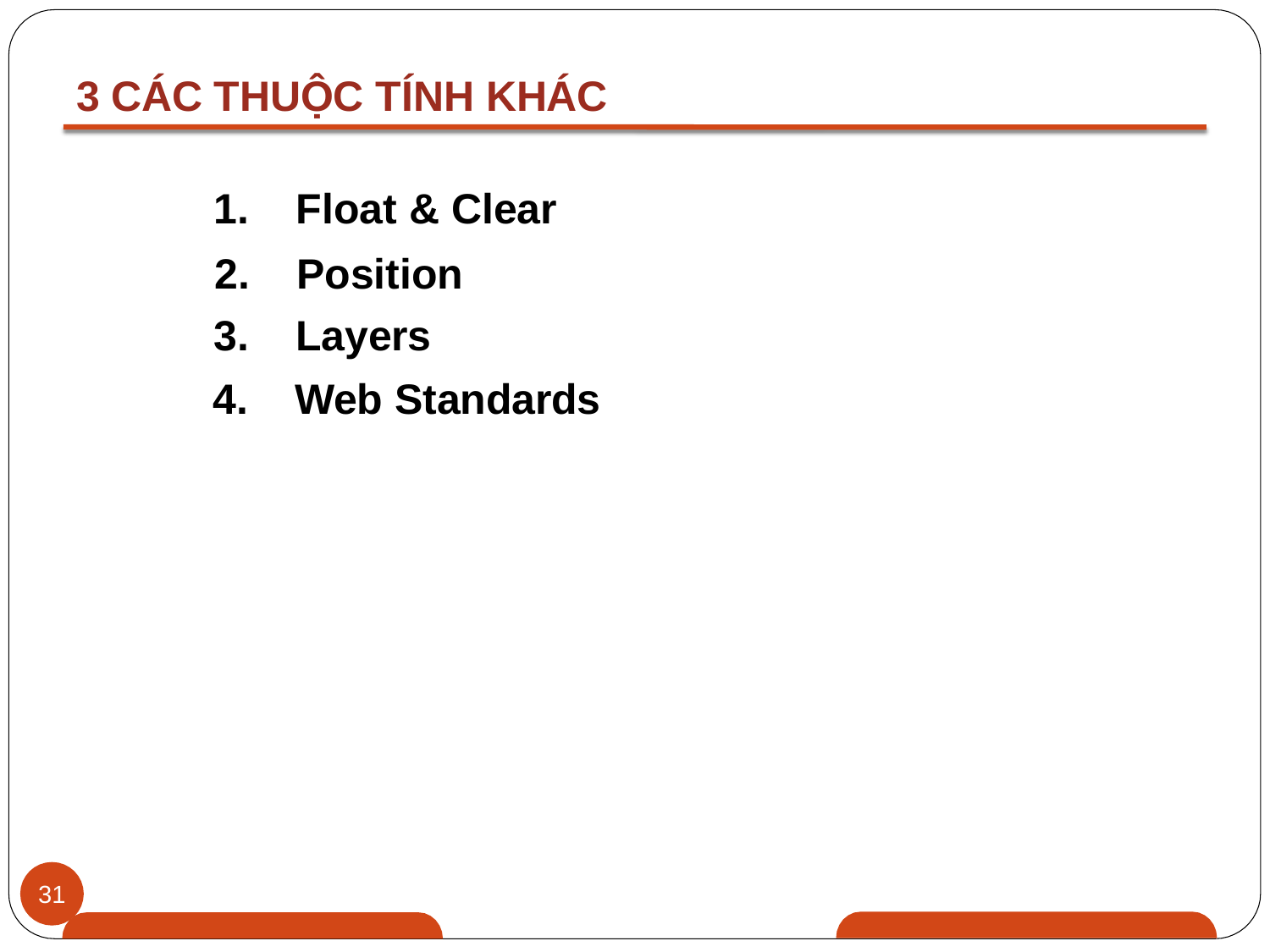

CÁC THUỘC TÍNH KHÁC

Float & Clear
Position
Layers
Web Standards
31